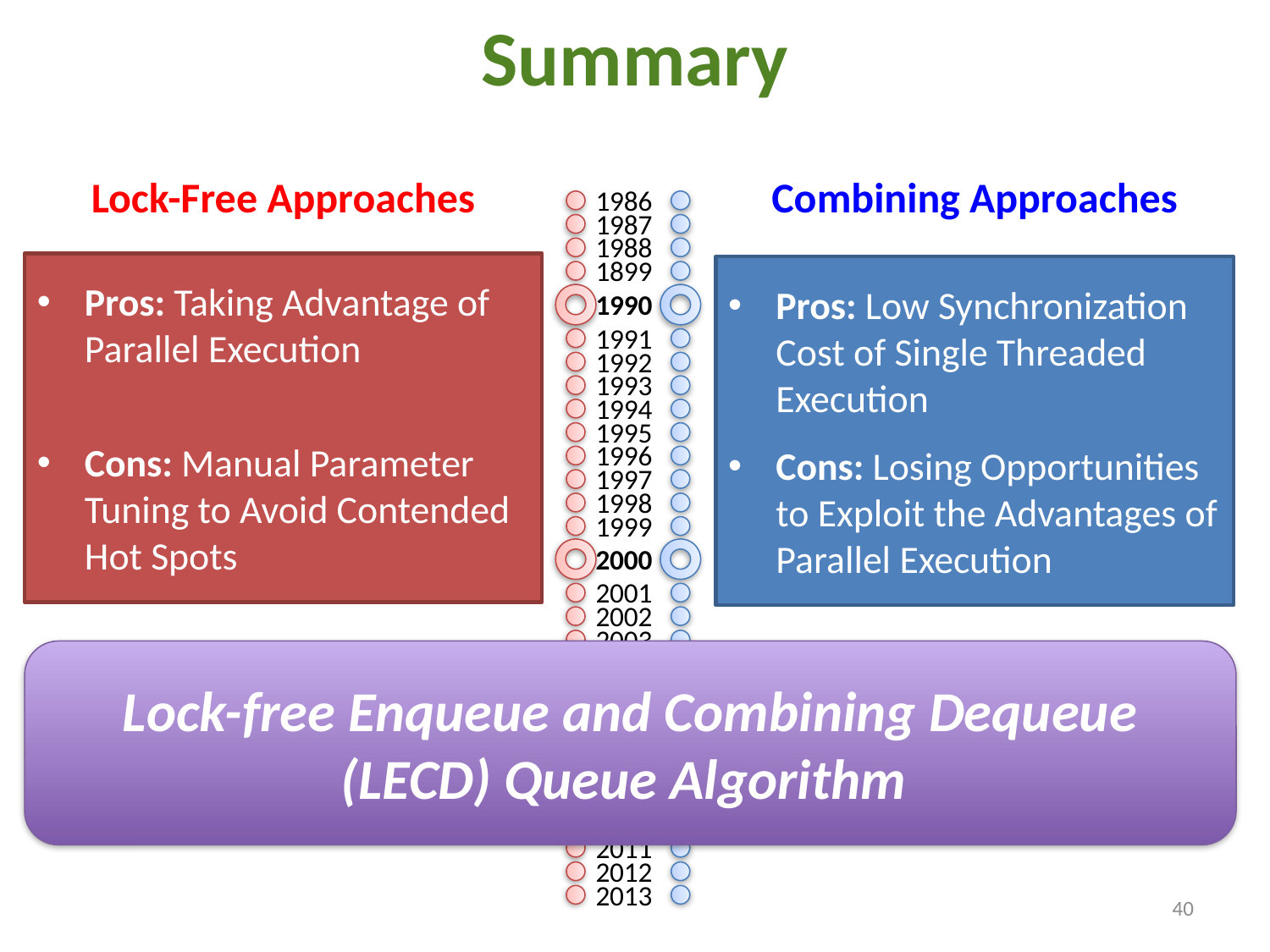

# Summary
Lock-Free Approaches
Combining Approaches
1986
1987
1988
1899
1990
1991
1992
1993
1994
1995
1996
1997
1998
1999
2000
2001
2002
2003
2004
2005
2006
2007
2008
2009
2010
2011
2012
2013

Pros: Taking Advantage of Parallel Execution

Cons: Manual Parameter Tuning to Avoid Contended Hot Spots
Pros: Low Synchronization Cost of Single Threaded Execution

Cons: Losing Opportunities to Exploit the Advantages of Parallel Execution
Lock-free Enqueue and Combining Dequeue (LECD) Queue Algorithm
40